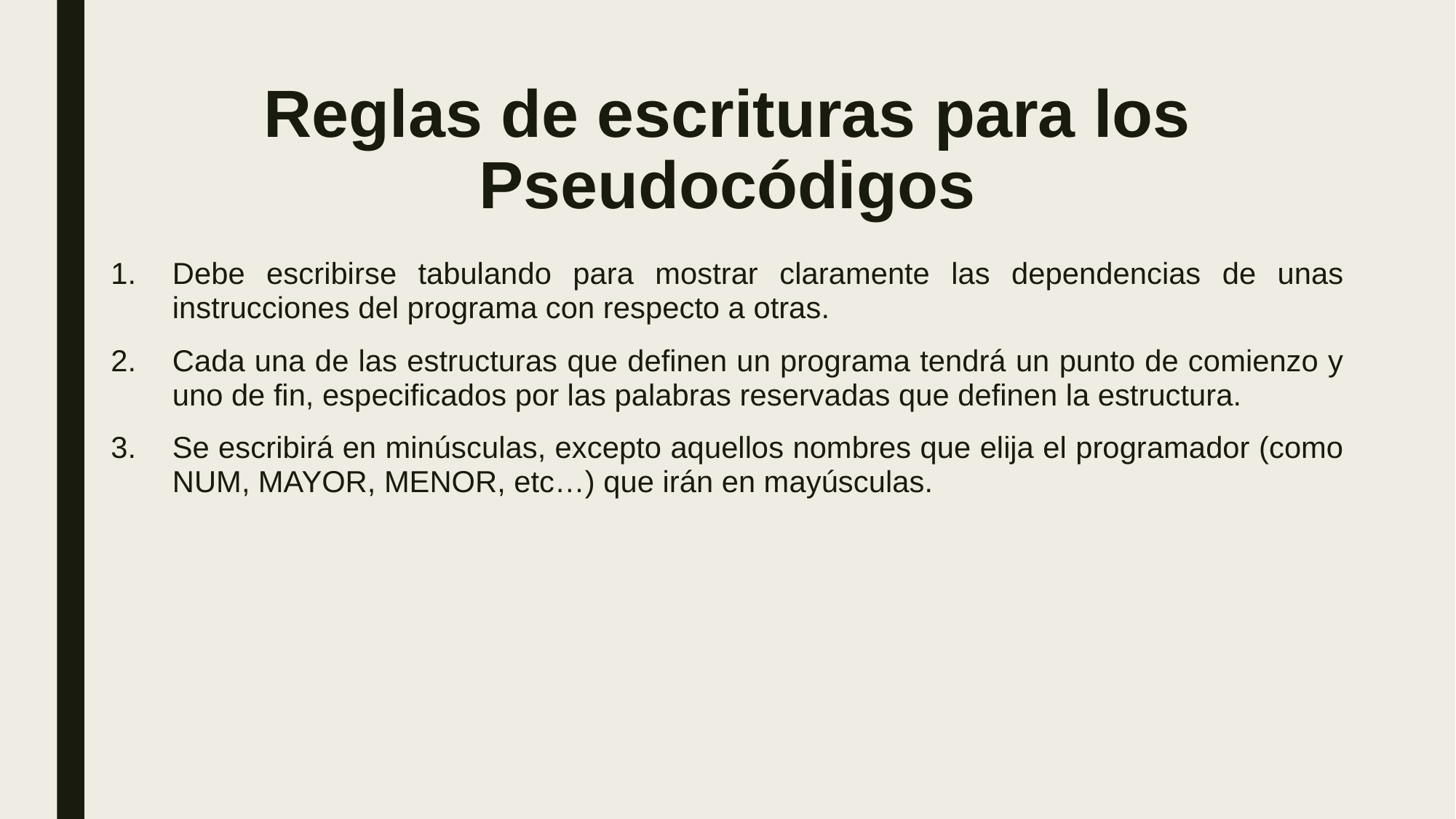

# Reglas de escrituras para los Pseudocódigos
Debe escribirse tabulando para mostrar claramente las dependencias de unas instrucciones del programa con respecto a otras.
Cada una de las estructuras que definen un programa tendrá un punto de comienzo y uno de fin, especificados por las palabras reservadas que definen la estructura.
Se escribirá en minúsculas, excepto aquellos nombres que elija el programador (como NUM, MAYOR, MENOR, etc…) que irán en mayúsculas.